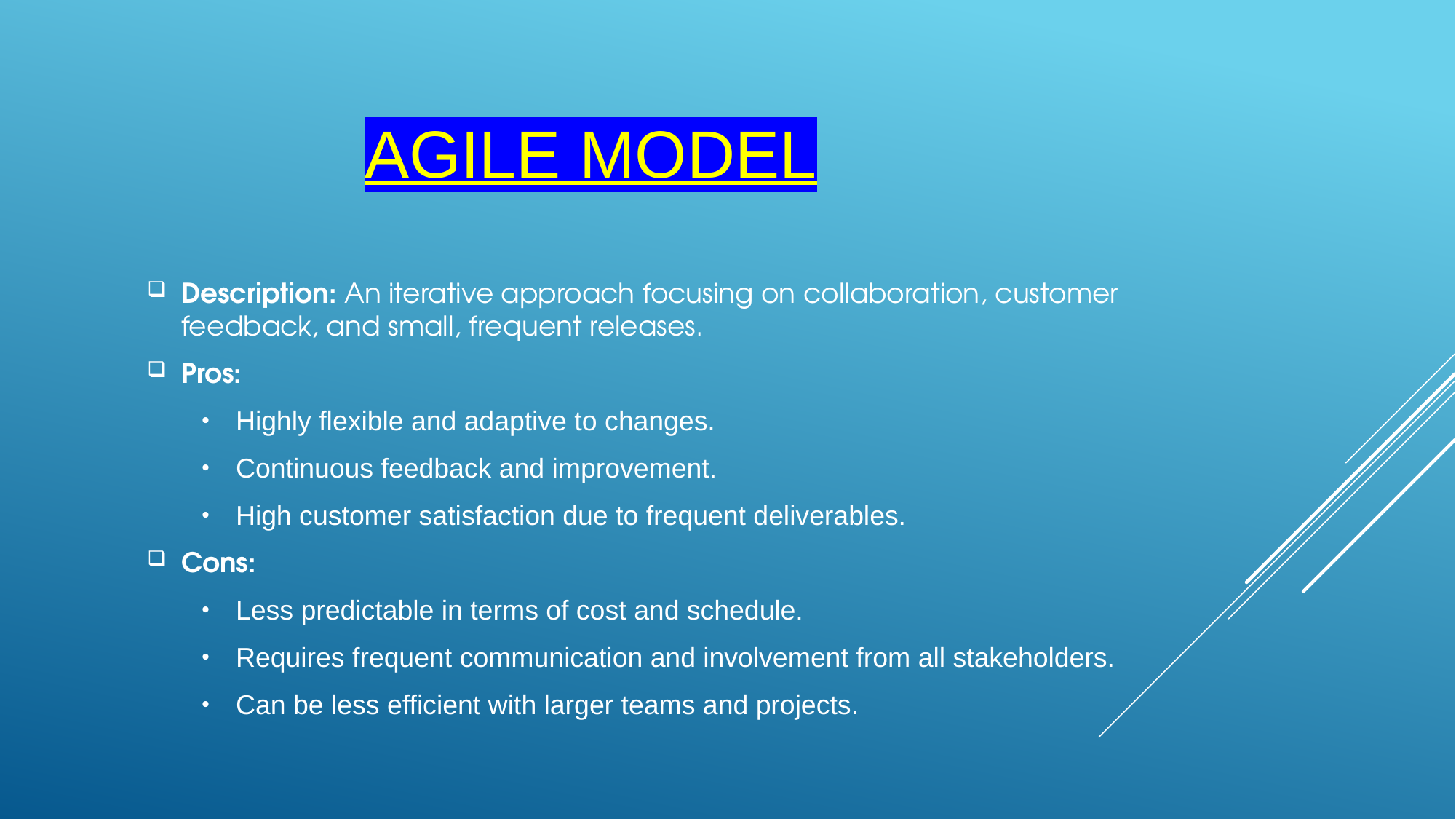

# Agile Model

Description: An iterative approach focusing on collaboration, customer feedback, and small, frequent releases.
Pros:
Highly flexible and adaptive to changes.
Continuous feedback and improvement.
High customer satisfaction due to frequent deliverables.
Cons:
Less predictable in terms of cost and schedule.
Requires frequent communication and involvement from all stakeholders.
Can be less efficient with larger teams and projects.